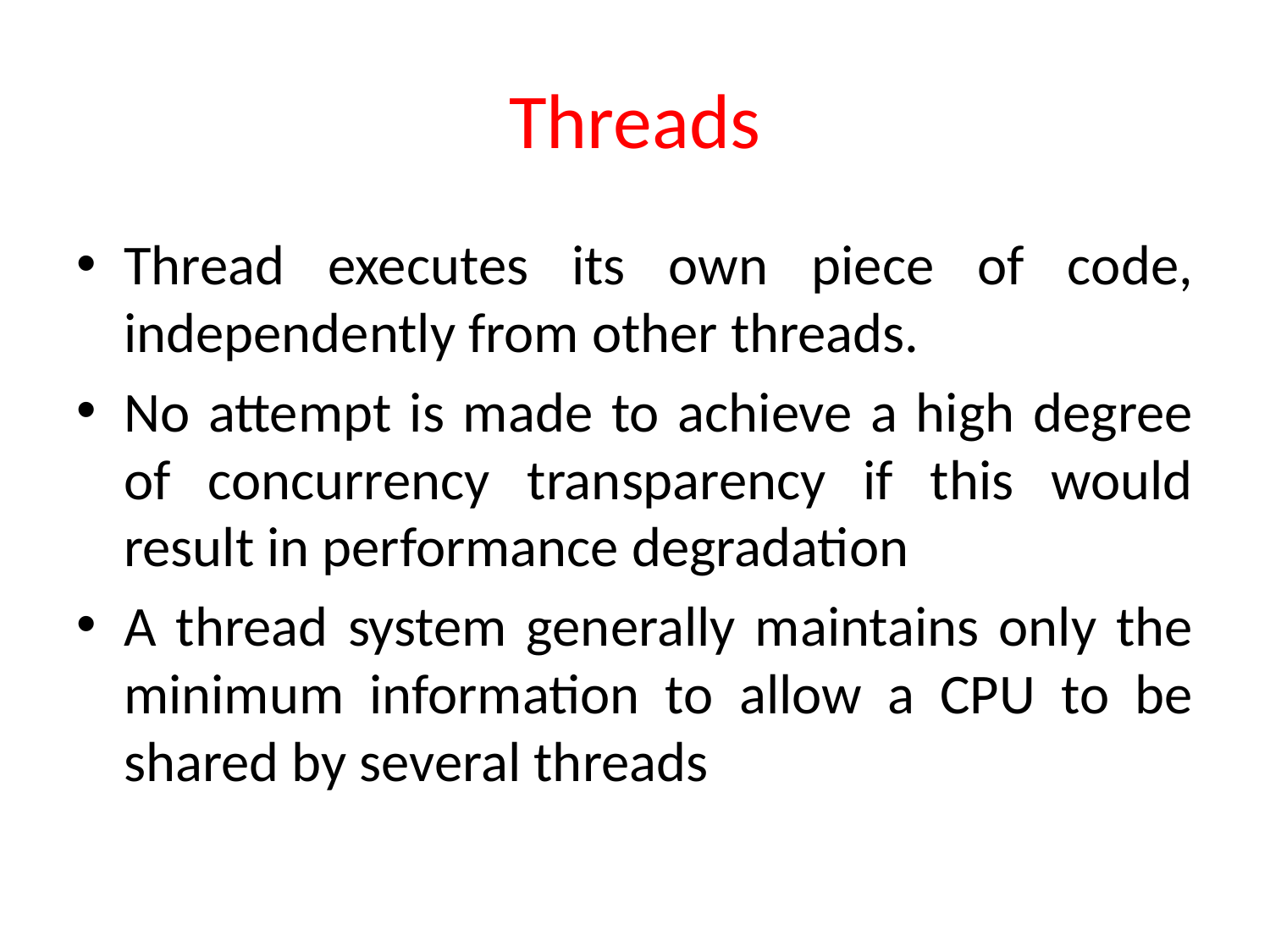

# Threads
Thread executes its own piece of code, independently from other threads.
No attempt is made to achieve a high degree of concurrency transparency if this would result in performance degradation
A thread system generally maintains only the minimum information to allow a CPU to be shared by several threads